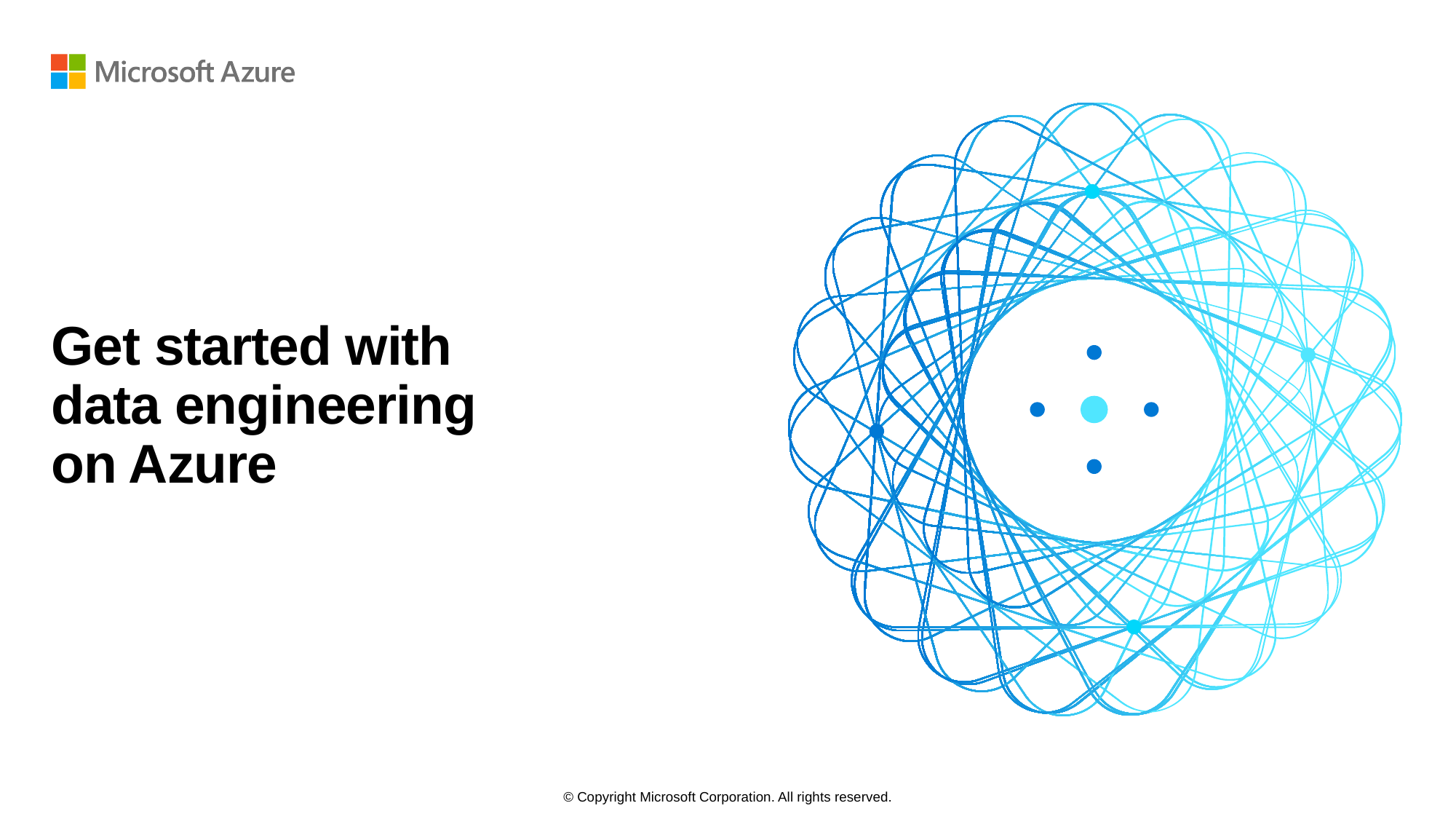

# Get started with data engineering on Azure